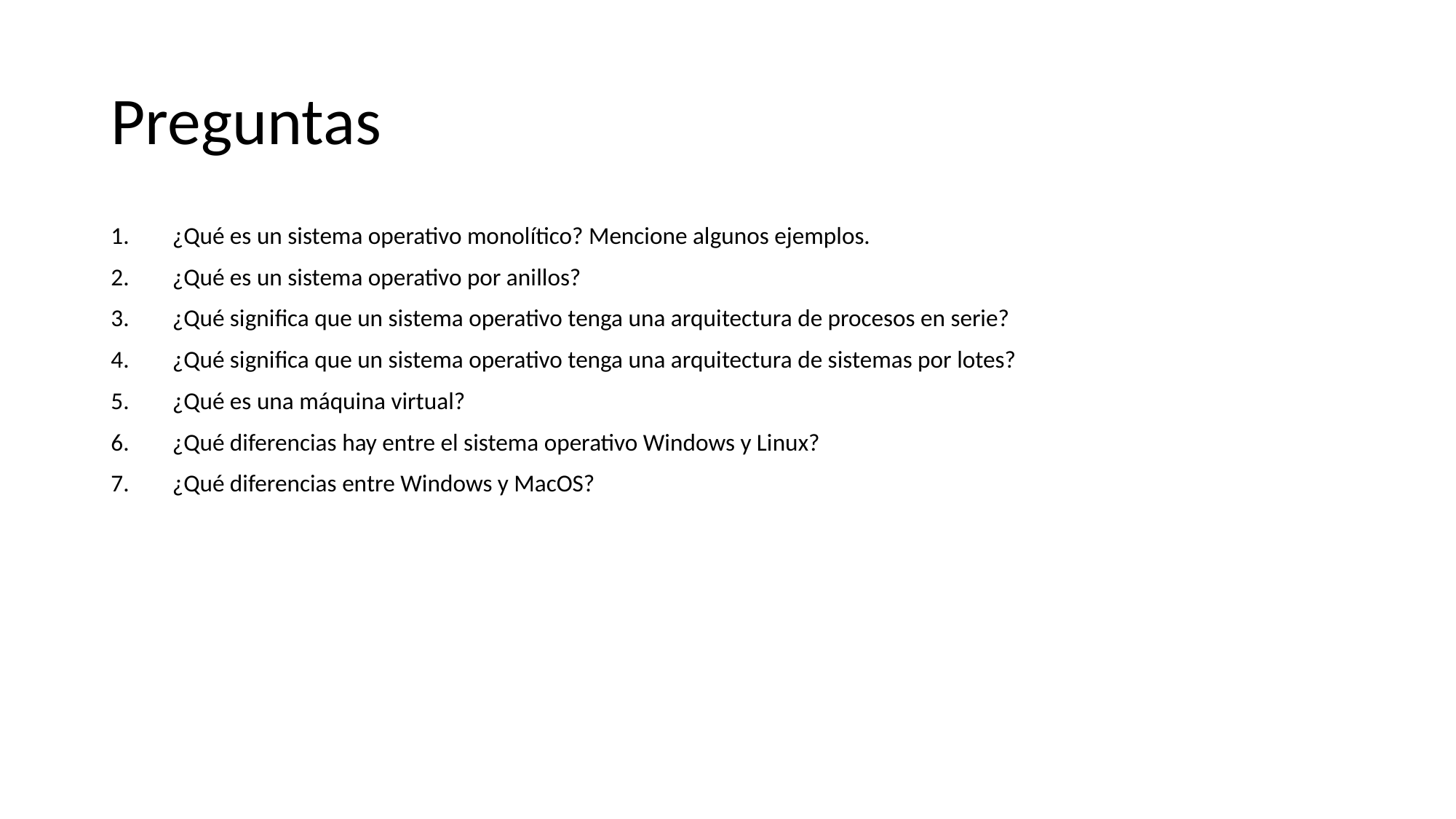

# Preguntas
¿Qué es un sistema operativo monolítico? Mencione algunos ejemplos.
¿Qué es un sistema operativo por anillos?
¿Qué significa que un sistema operativo tenga una arquitectura de procesos en serie?
¿Qué significa que un sistema operativo tenga una arquitectura de sistemas por lotes?
¿Qué es una máquina virtual?
¿Qué diferencias hay entre el sistema operativo Windows y Linux?
¿Qué diferencias entre Windows y MacOS?